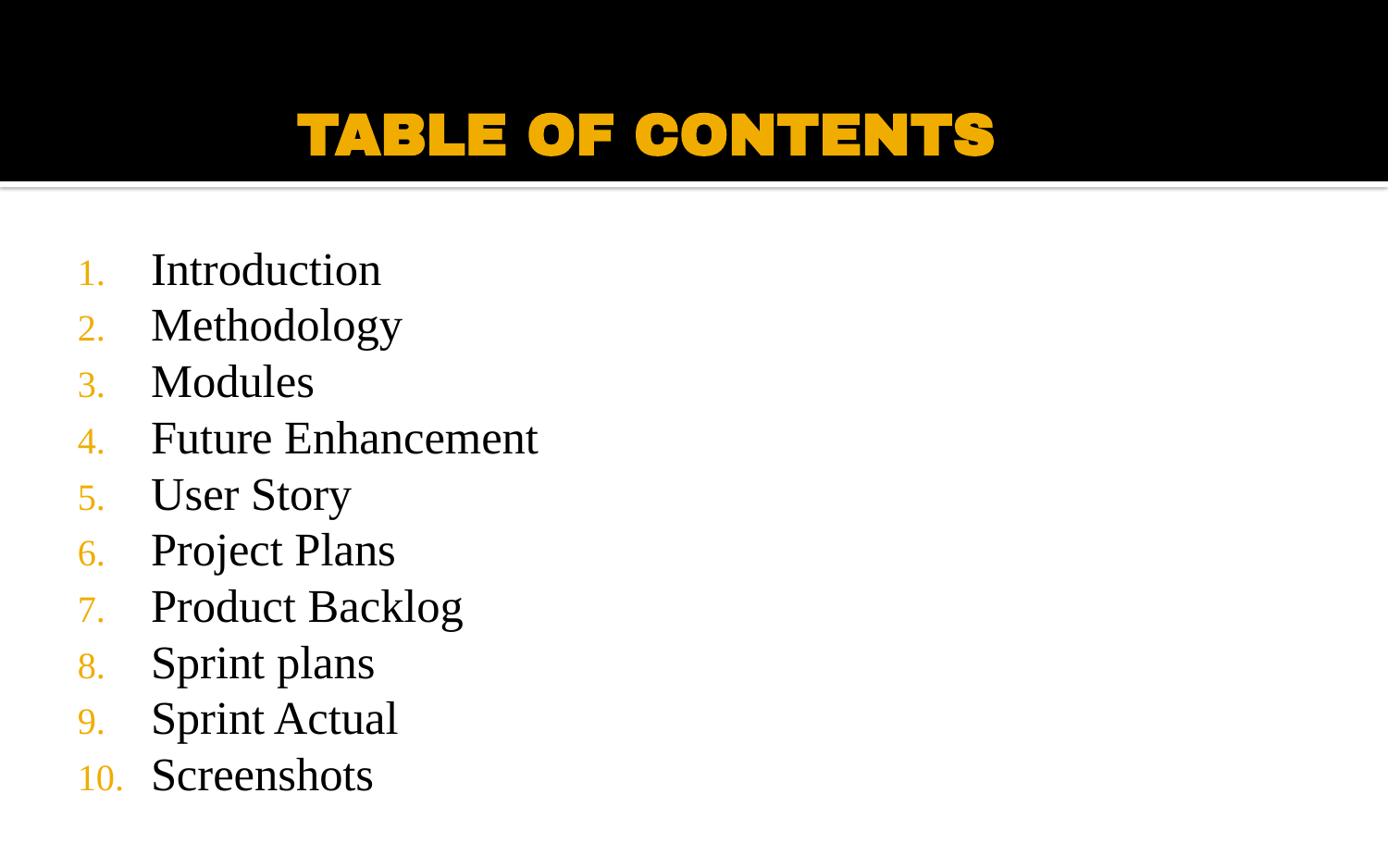

# TABLE OF CONTENTS
Introduction
Methodology
Modules
Future Enhancement
User Story
Project Plans
Product Backlog
Sprint plans
Sprint Actual
Screenshots